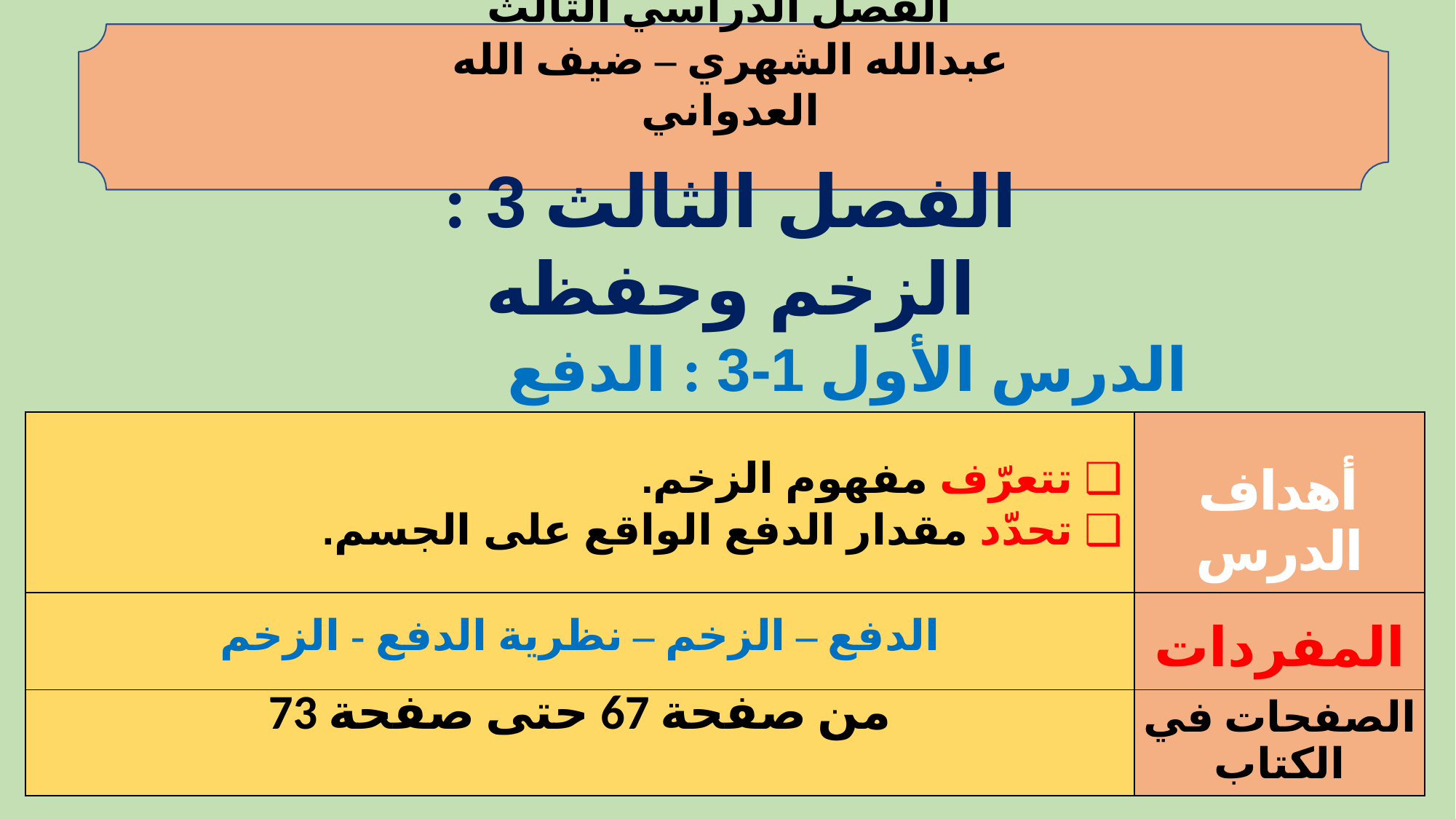

ثانوية الملك فهد ‒ الفيزياء٢
الفصل الدراسي الثالث
عبدالله الشهري ‒ ضيف الله العدواني
الفصل الثالث 3 : الزخم وحفظه
الدرس الأول 1-3 : الدفع والزخم
| ❑ تتعرّف مفهوم الزخم. ❑ تحدّد مقدار الدفع الواقع على الجسم. | أهداف الدرس |
| --- | --- |
| الدفع – الزخم – نظرية الدفع - الزخم | المفردات |
| من صفحة 67 حتى صفحة 73 | الصفحات في الكتاب |